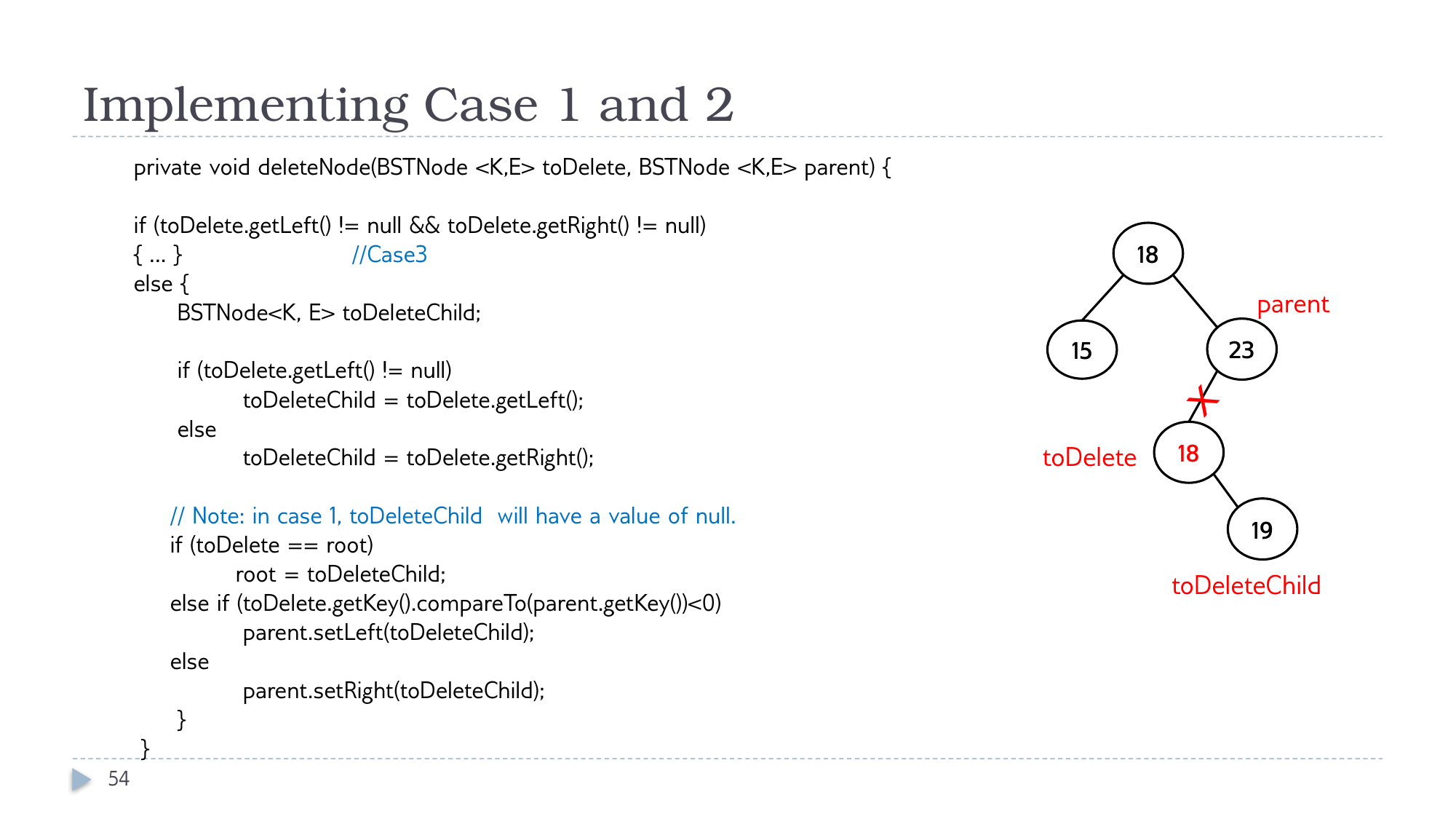

# Implementing Case 1 and 2

private void deleteNode(BSTNode <K,E> toDelete, BSTNode <K,E> parent) {

if (toDelete.getLeft() != null && toDelete.getRight() != null)
{ ... }		//Case3
else {
      BSTNode<K, E> toDeleteChild;

      if (toDelete.getLeft() != null)
               toDeleteChild = toDelete.getLeft();
      else
               toDeleteChild = toDelete.getRight();

     // Note: in case 1, toDeleteChild  will have a value of null.
     if (toDelete == root)
              root = toDeleteChild;
     else if (toDelete.getKey().compareTo(parent.getKey())<0)
 	parent.setLeft(toDeleteChild);
     else
 	parent.setRight(toDeleteChild);
      }
 }
18
23
18
15
19
parent
x
toDelete
toDeleteChild
54